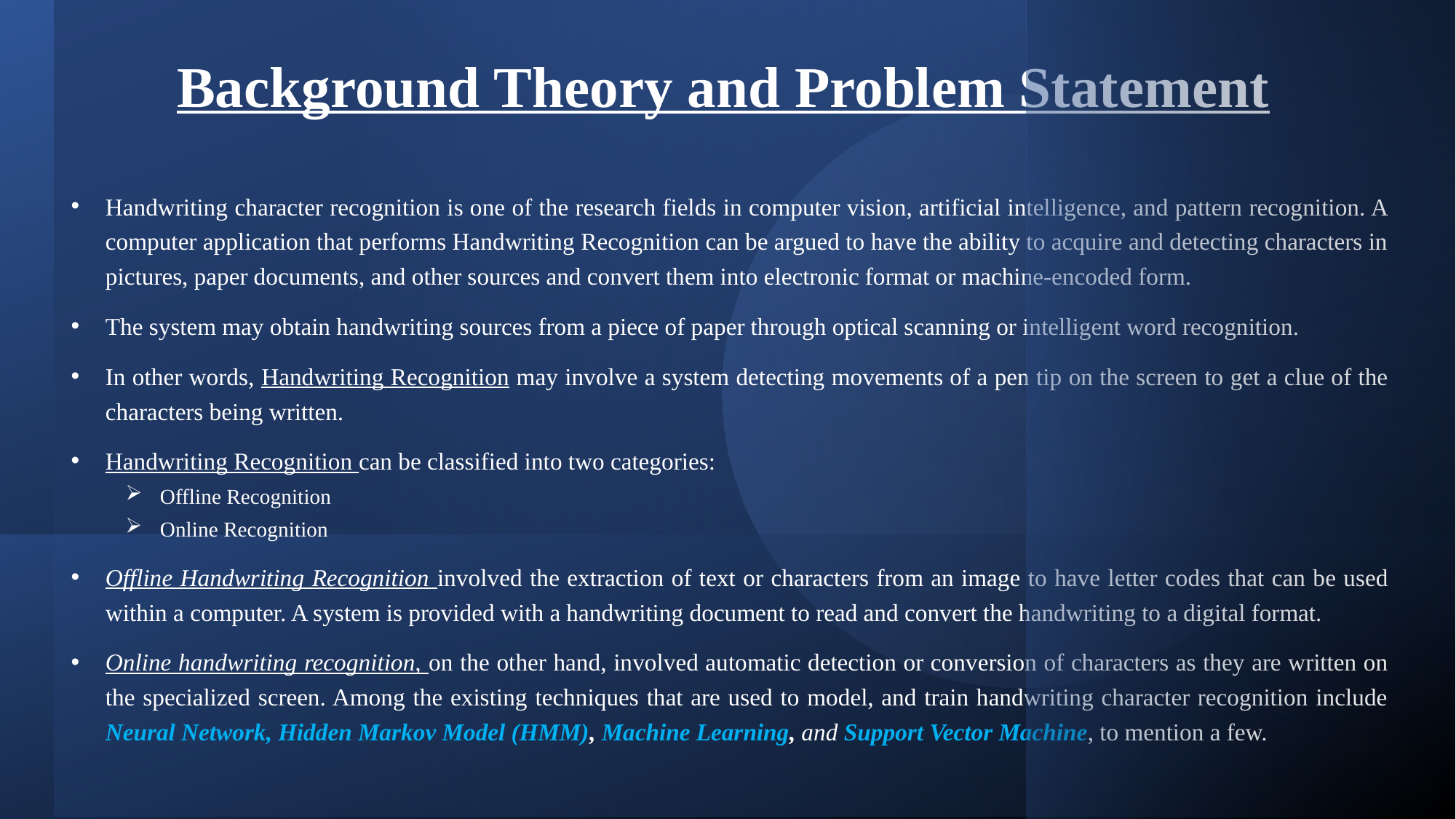

# Background Theory and Problem Statement

Handwriting character recognition is one of the research fields in computer vision, artificial intelligence, and pattern recognition. A computer application that performs Handwriting Recognition can be argued to have the ability to acquire and detecting characters in pictures, paper documents, and other sources and convert them into electronic format or machine-encoded form.
The system may obtain handwriting sources from a piece of paper through optical scanning or intelligent word recognition.
In other words, Handwriting Recognition may involve a system detecting movements of a pen tip on the screen to get a clue of the characters being written.
Handwriting Recognition can be classified into two categories:
Offline Recognition
Online Recognition
Offline Handwriting Recognition involved the extraction of text or characters from an image to have letter codes that can be used within a computer. A system is provided with a handwriting document to read and convert the handwriting to a digital format.
Online handwriting recognition, on the other hand, involved automatic detection or conversion of characters as they are written on the specialized screen. Among the existing techniques that are used to model, and train handwriting character recognition include Neural Network, Hidden Markov Model (HMM), Machine Learning, and Support Vector Machine, to mention a few.